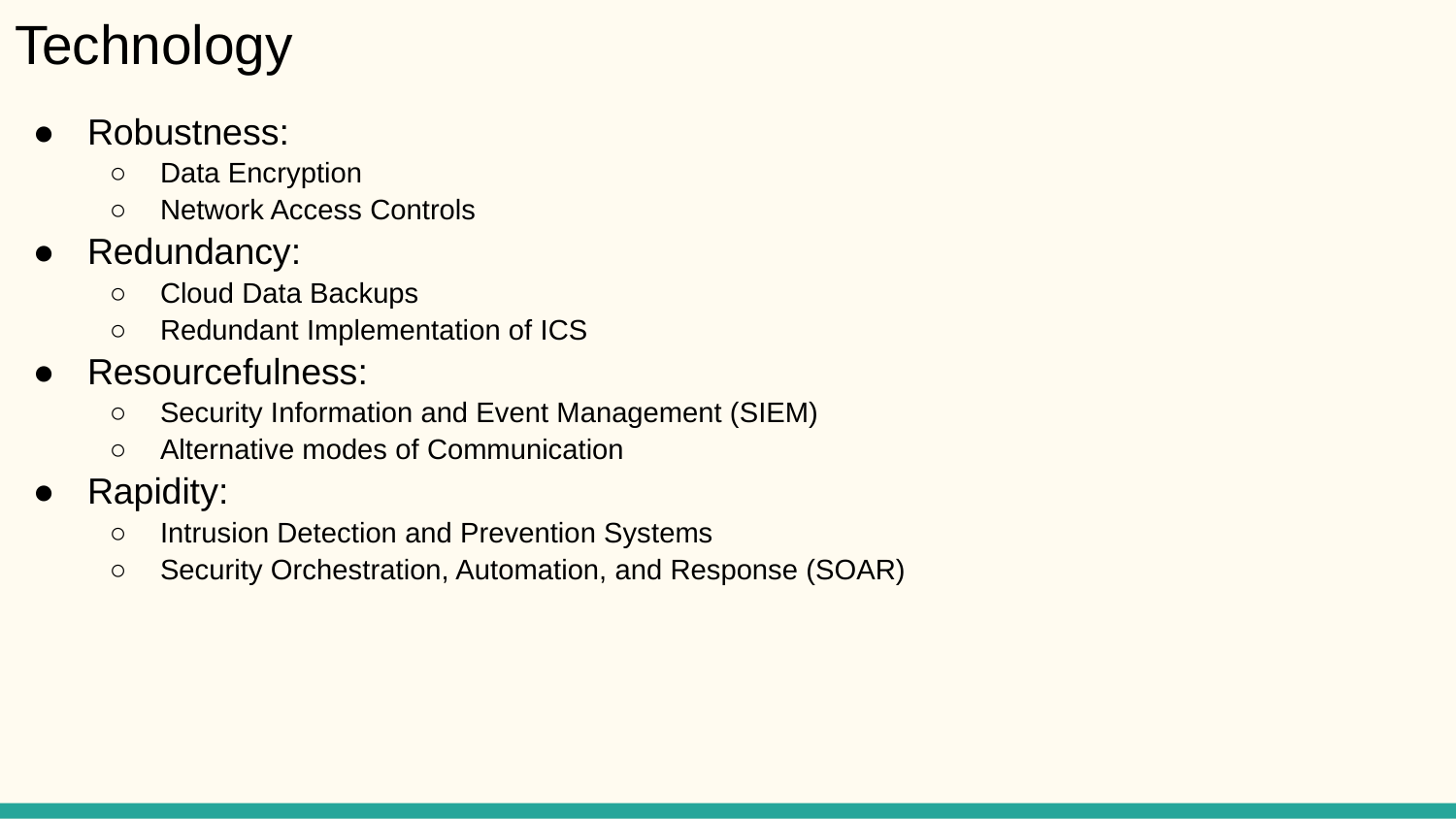

# Technology
Robustness:
Data Encryption
Network Access Controls
Redundancy:
Cloud Data Backups
Redundant Implementation of ICS
Resourcefulness:
Security Information and Event Management (SIEM)
Alternative modes of Communication
Rapidity:
Intrusion Detection and Prevention Systems
Security Orchestration, Automation, and Response (SOAR)